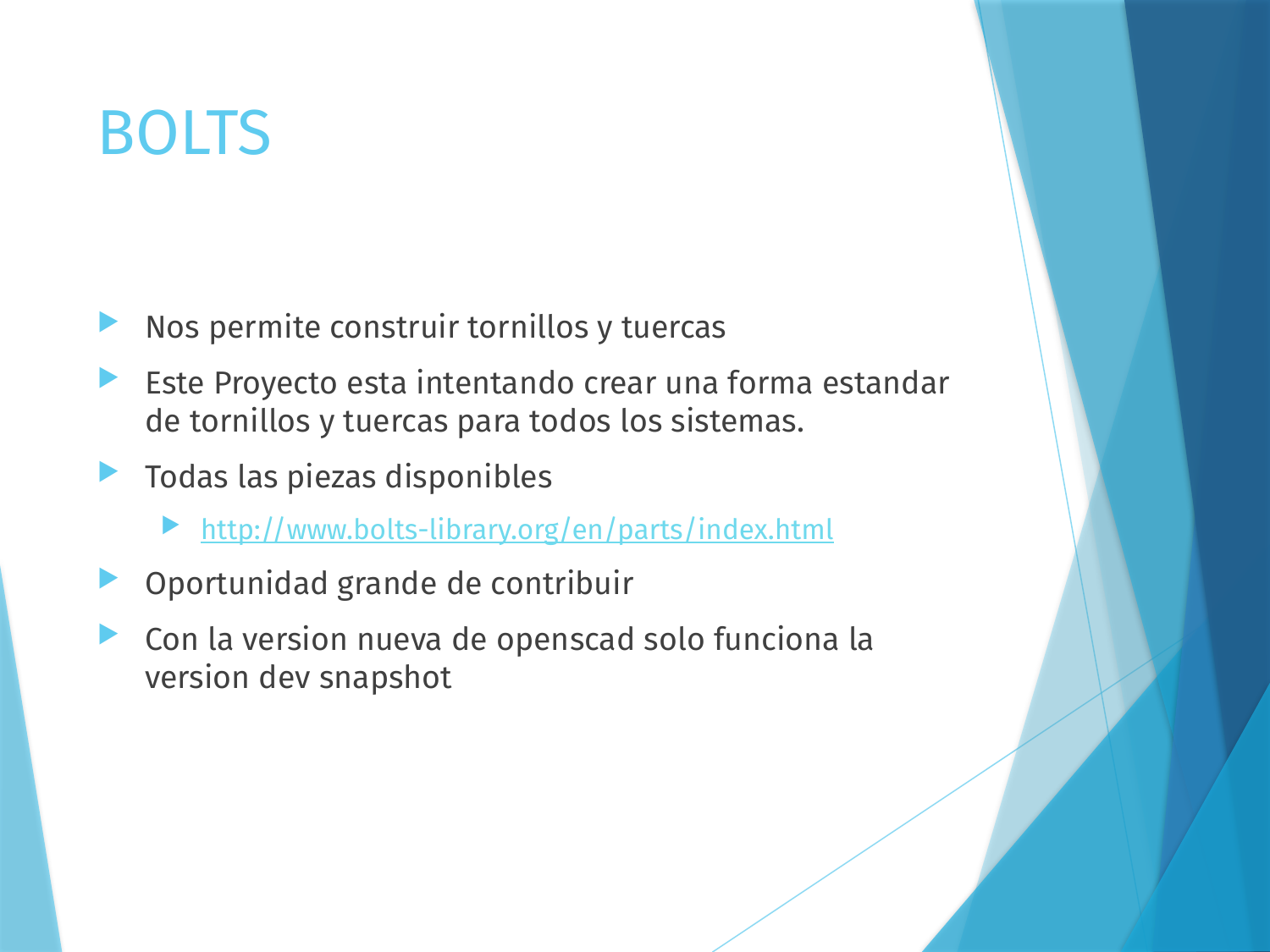

# BOLTS
Nos permite construir tornillos y tuercas
Este Proyecto esta intentando crear una forma estandar de tornillos y tuercas para todos los sistemas.
Todas las piezas disponibles
http://www.bolts-library.org/en/parts/index.html
Oportunidad grande de contribuir
Con la version nueva de openscad solo funciona la version dev snapshot